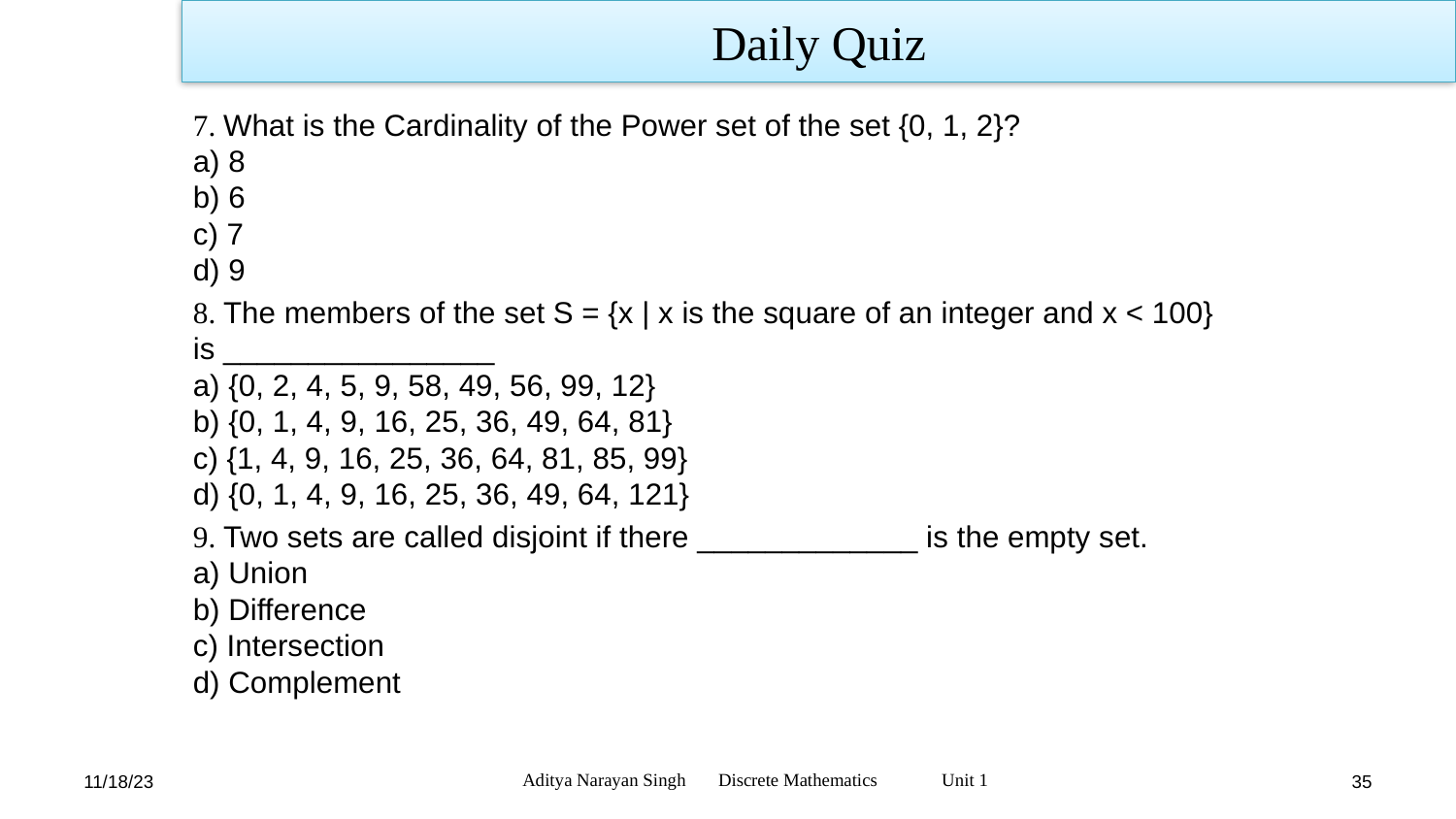

Daily Quiz

7. What is the Cardinality of the Power set of the set {0, 1, 2}?
a) 8
b) 6
c) 7
d) 9
8. The members of the set S = {x | x is the square of an integer and x < 100} is ________________
a) {0, 2, 4, 5, 9, 58, 49, 56, 99, 12}
b) {0, 1, 4, 9, 16, 25, 36, 49, 64, 81}
c) {1, 4, 9, 16, 25, 36, 64, 81, 85, 99}
d) {0, 1, 4, 9, 16, 25, 36, 49, 64, 121}
9. Two sets are called disjoint if there _____________ is the empty set.
a) Union
b) Difference
c) Intersection
d) Complement
Aditya Narayan Singh       Discrete Mathematics              Unit 1
11/18/23
35